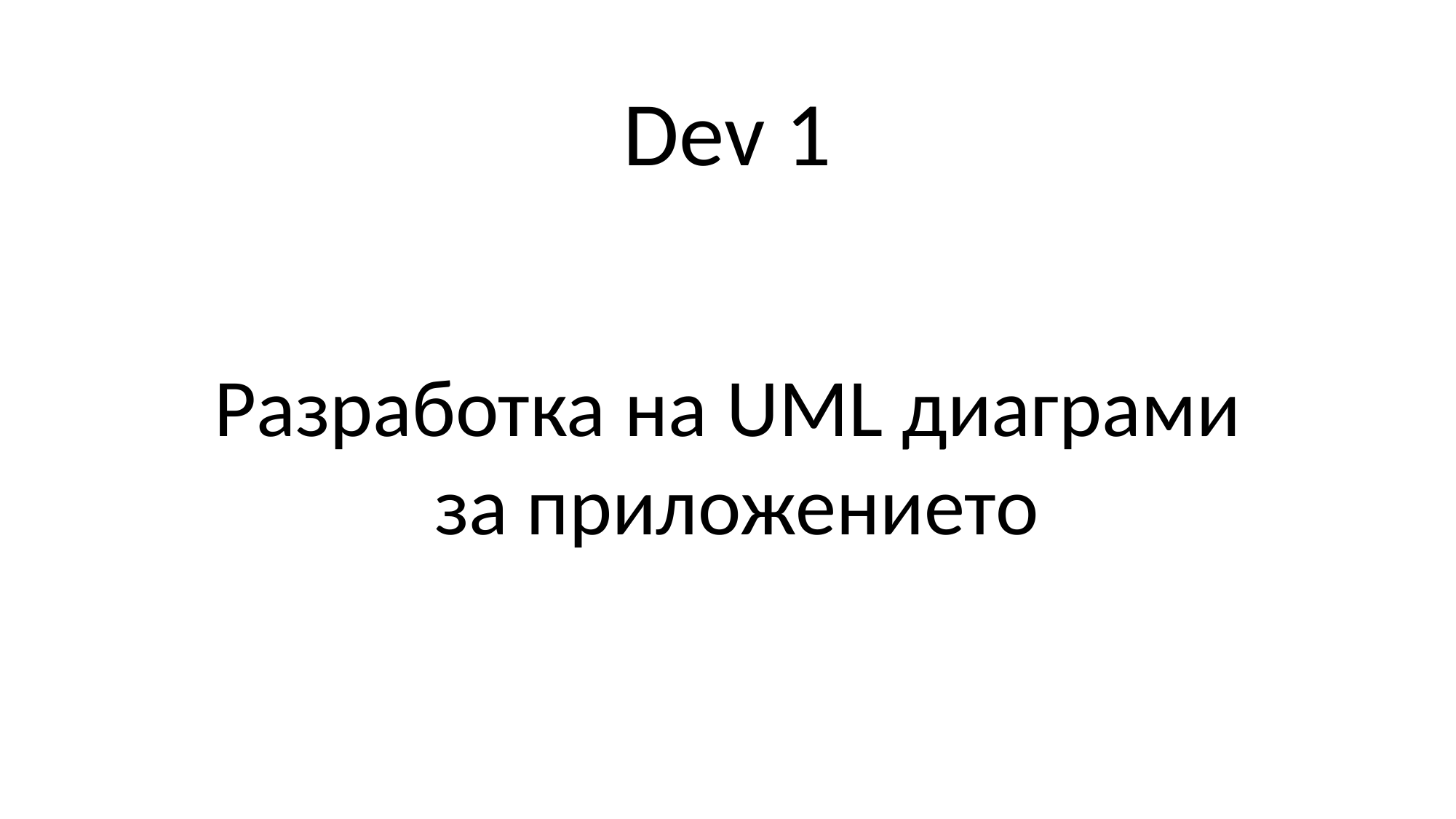

# Dev 1
Разработка на UML диаграми
 за приложението